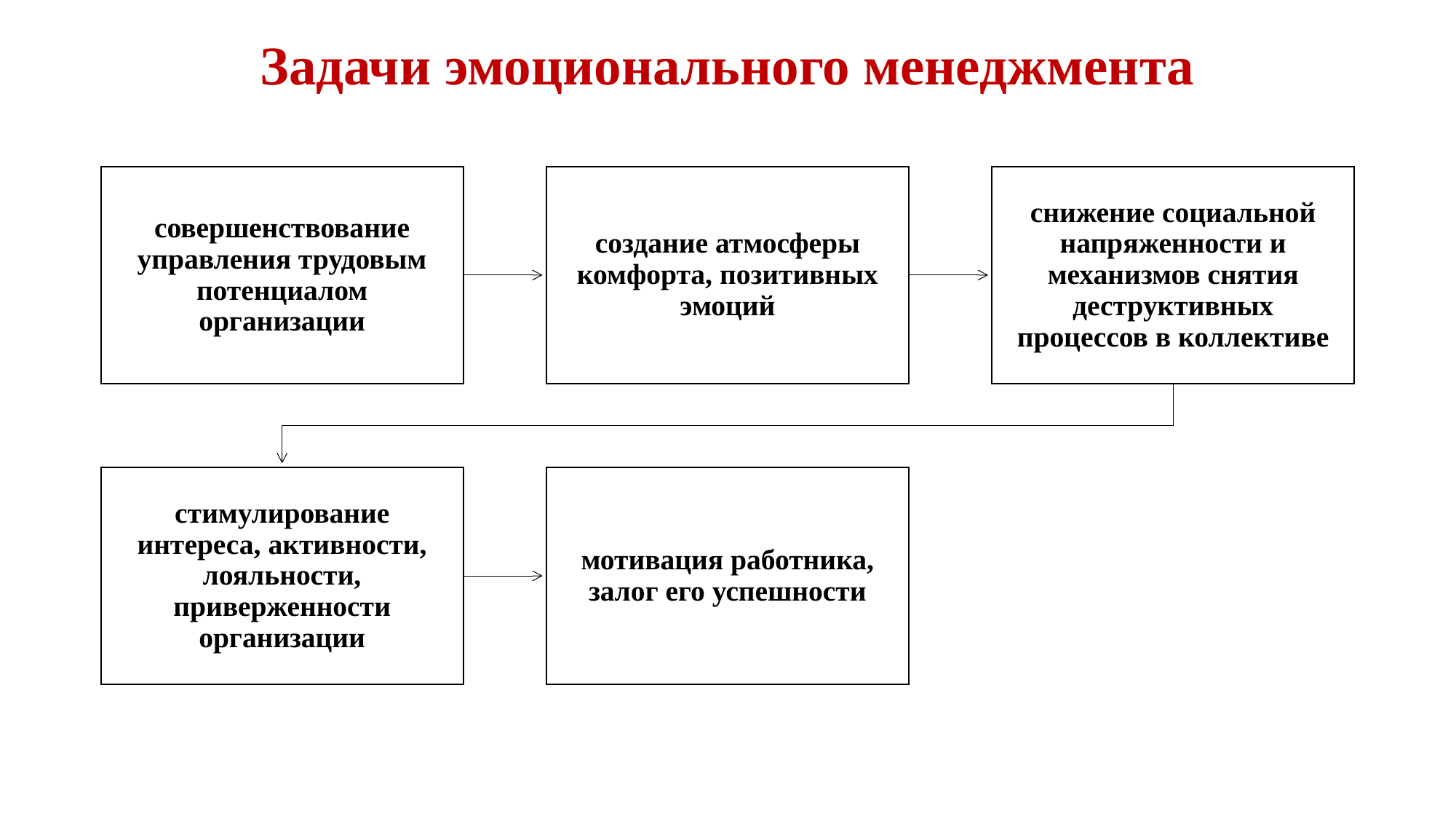

# Задачи эмоционального менеджмента

совершенствование управления трудовым потенциалом организации

создание атмосферы комфорта, позитивных эмоций

снижение социальной напряженности и механизмов снятия деструктивных процессов в коллективе

стимулирование интереса, активности, лояльности, приверженности организации
мотивация работника, залог его успешности